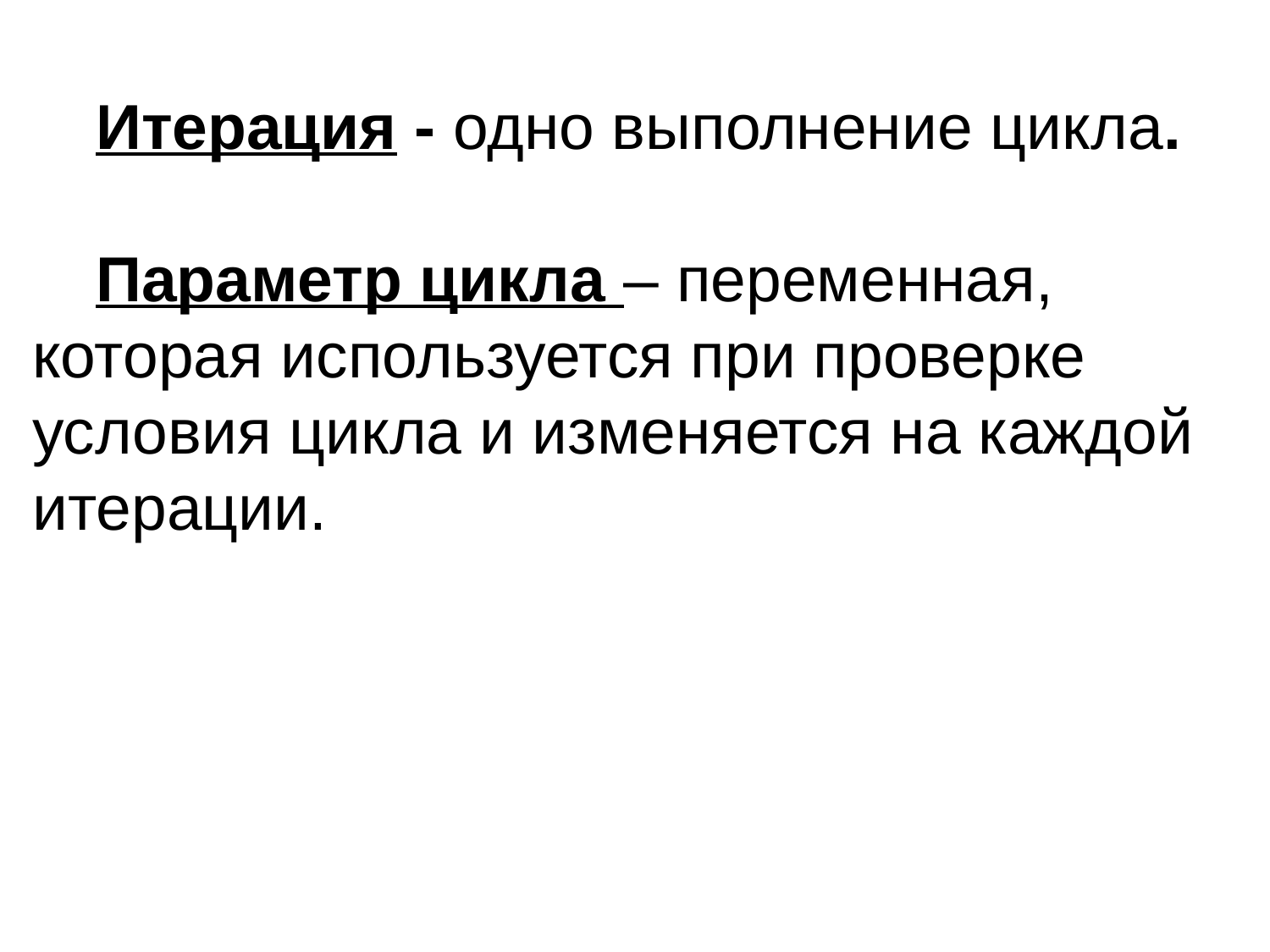

Итерация - одно выполнение цикла.

Параметр цикла – переменная, которая используется при проверке условия цикла и изменяется на каждой итерации.